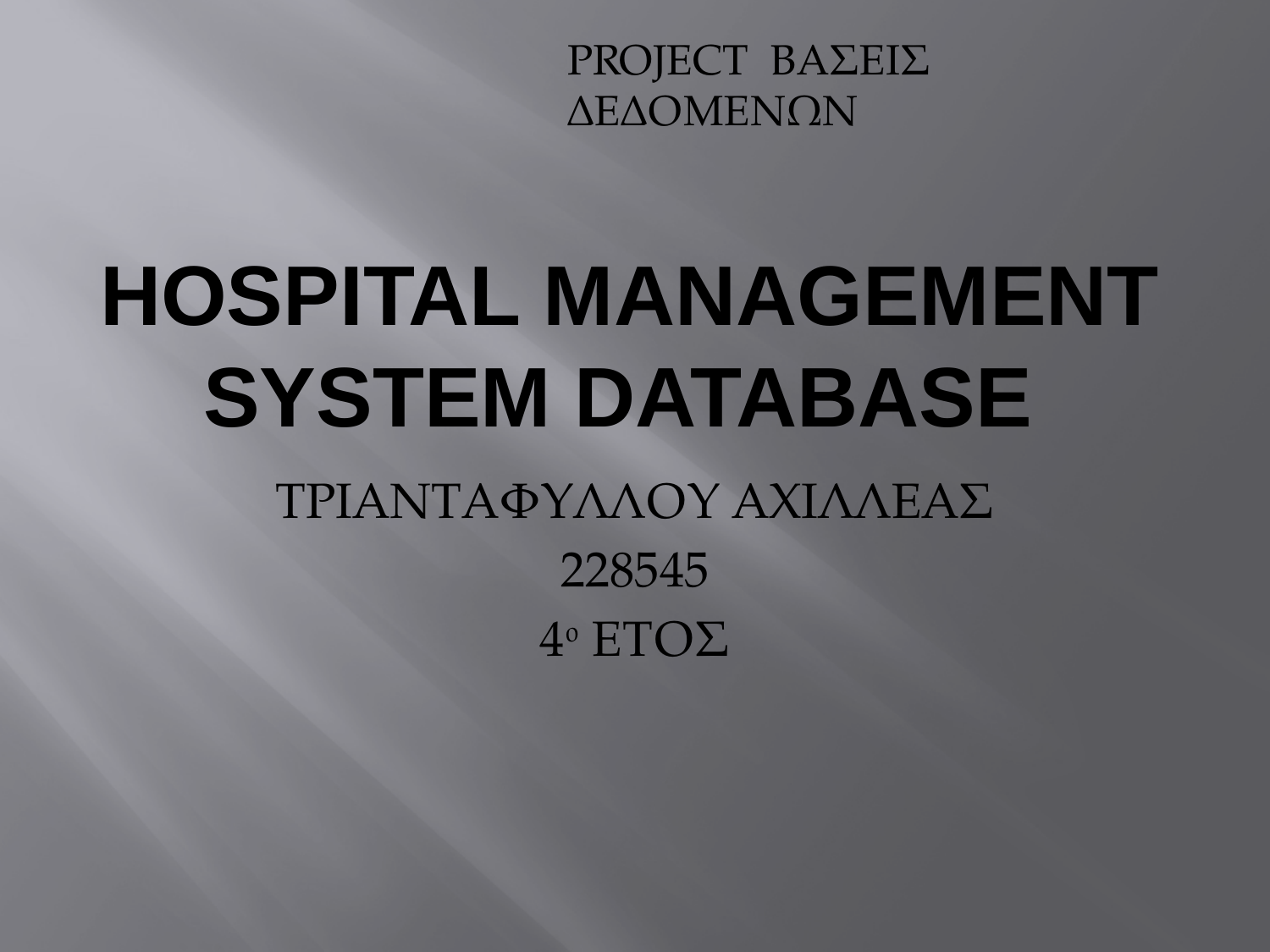

PROJECT  ΒΑΣΕΙΣ ΔΕΔΟΜΕΝΩΝ
# HOSPITAL MANAGEMENT SYSTEM DATABASE
ΤΡΙΑΝΤΑΦΥΛΛΟΥ ΑΧΙΛΛΕΑΣ
228545
4ο ΕΤΟΣ